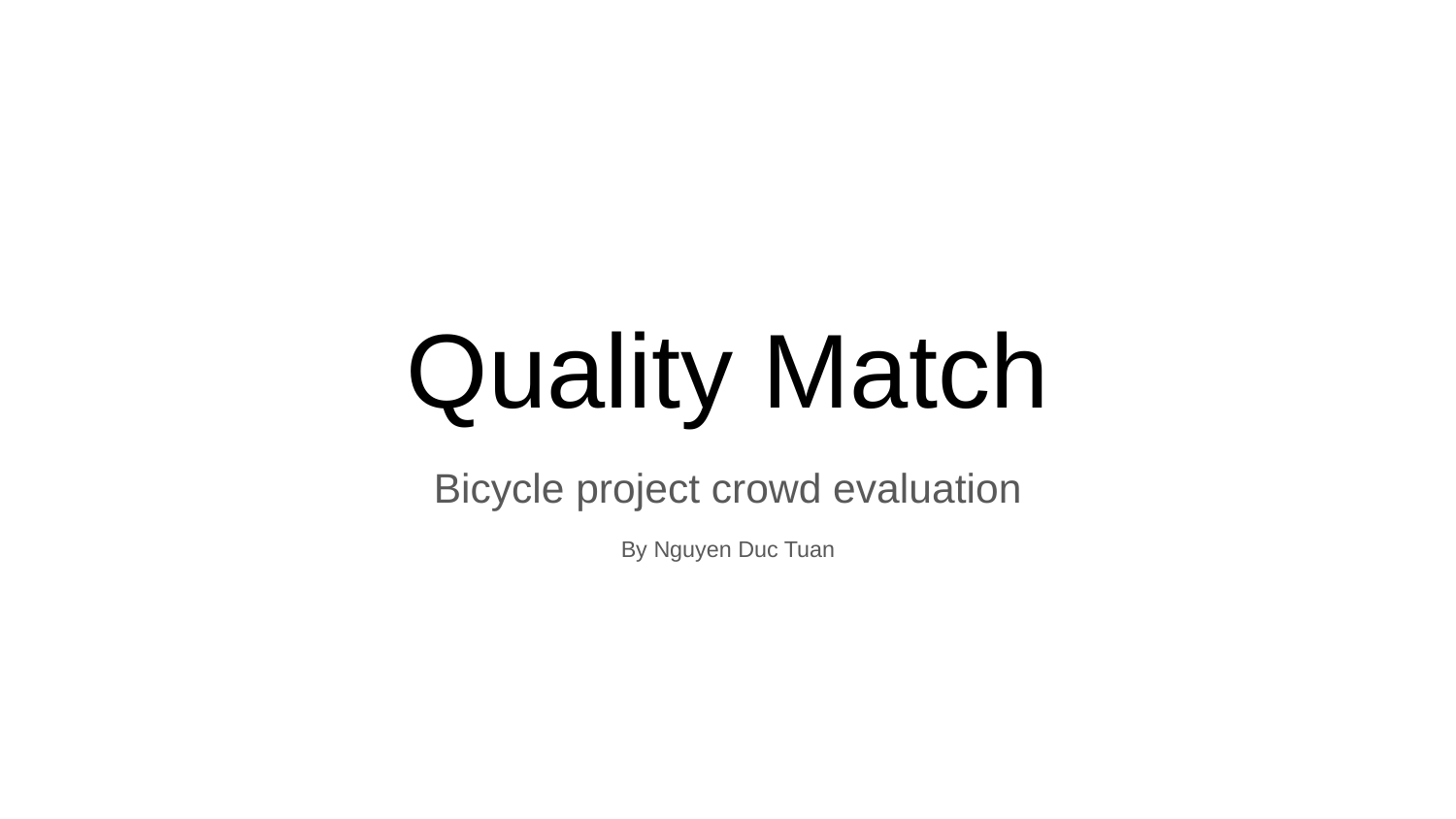

# Quality Match
Bicycle project crowd evaluation

By Nguyen Duc Tuan